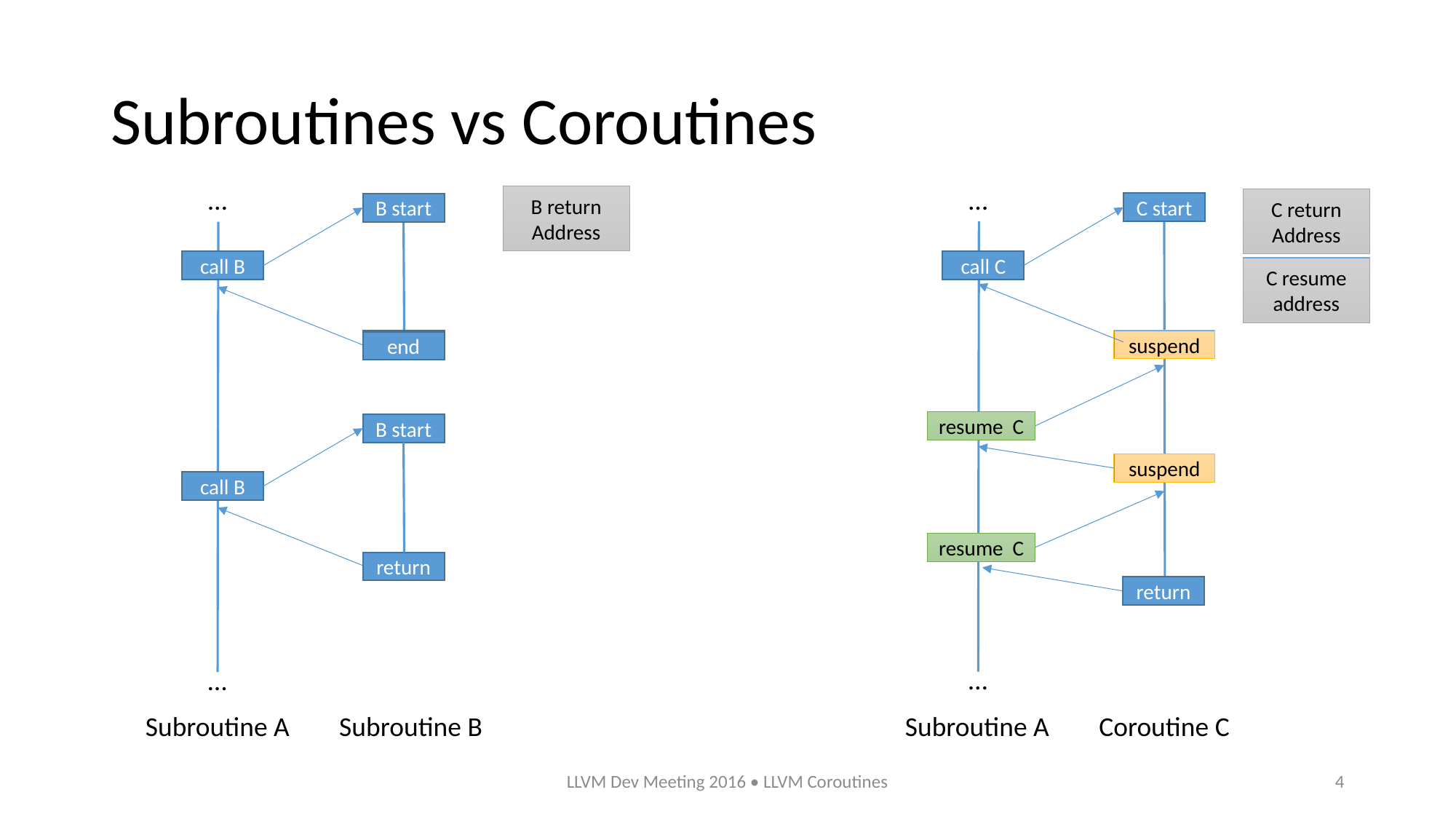

# Subroutines vs Coroutines
…
…
B return
Address
C return
Address
C start
B start
call B
end
call C
C resume
address
suspend
return
resume  C
B start
call B
return
suspend
resume  C
return
…
…
Subroutine A
Coroutine C
Subroutine A
Subroutine B
LLVM Dev Meeting 2016 • LLVM Coroutines
4